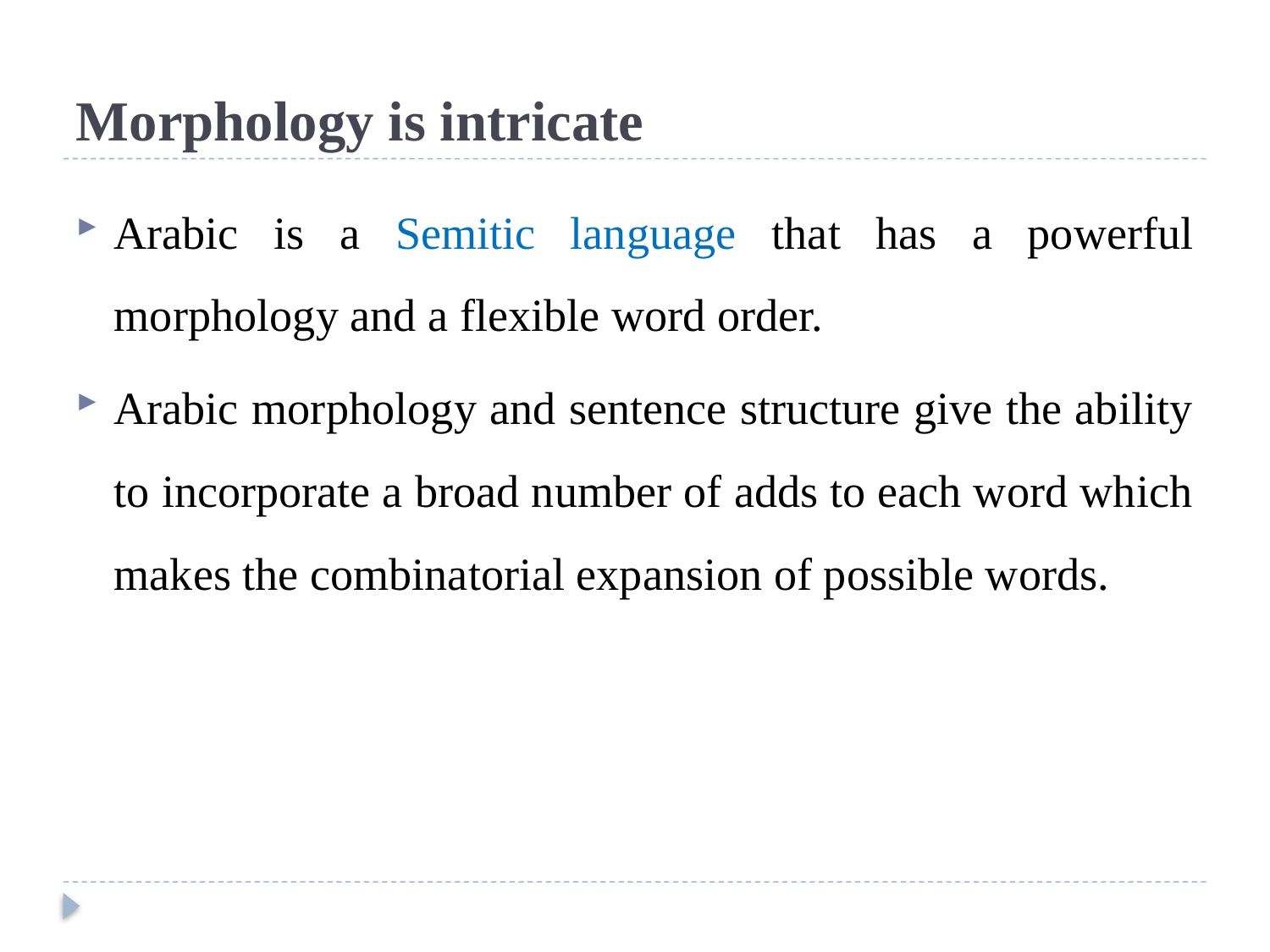

# Morphology is intricate
Arabic is a Semitic language that has a powerful morphology and a flexible word order.
Arabic morphology and sentence structure give the ability to incorporate a broad number of adds to each word which makes the combinatorial expansion of possible words.